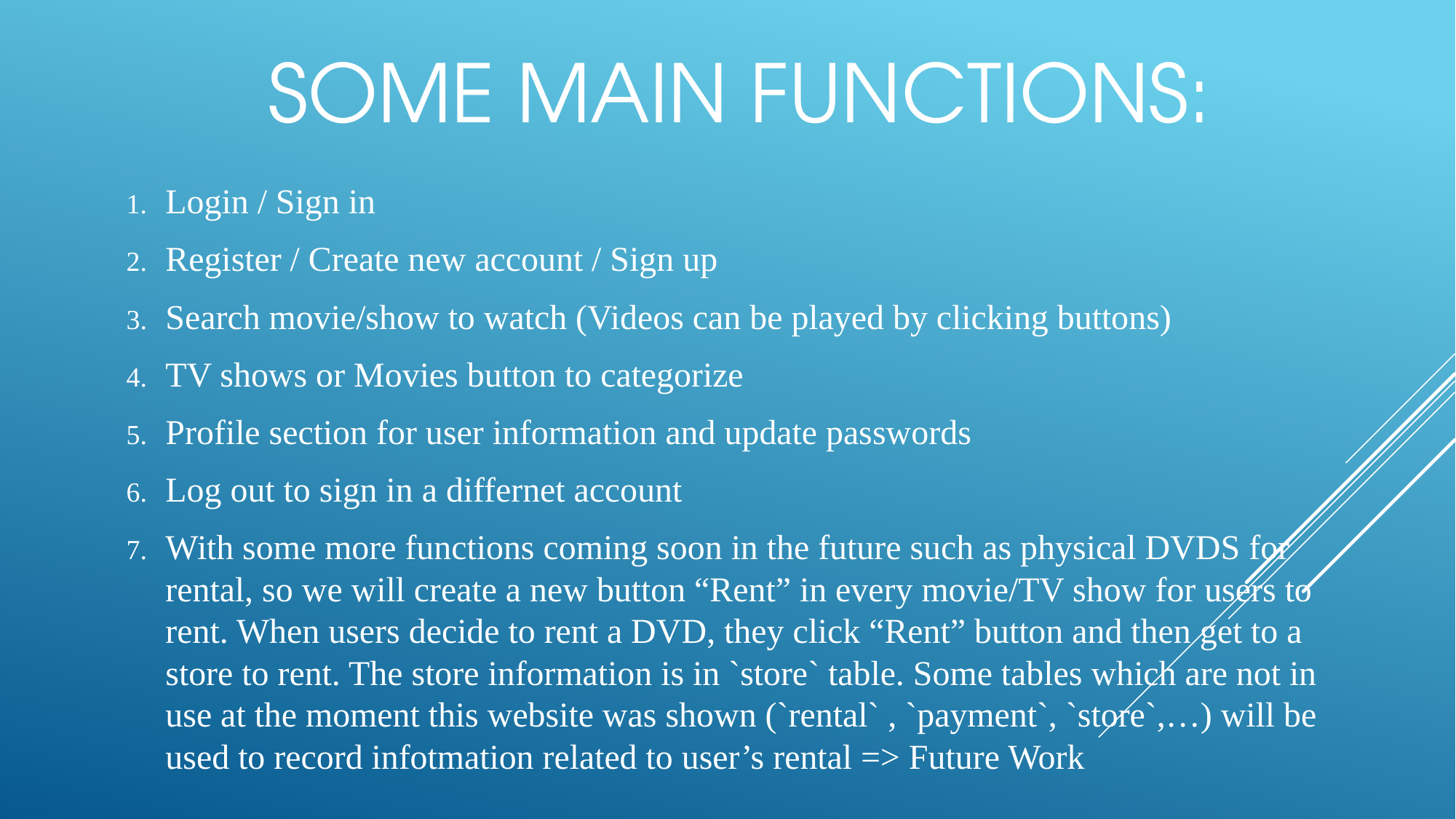

# some main functions:
Login / Sign in
Register / Create new account / Sign up
Search movie/show to watch (Videos can be played by clicking buttons)
TV shows or Movies button to categorize
Profile section for user information and update passwords
Log out to sign in a differnet account
With some more functions coming soon in the future such as physical DVDS for rental, so we will create a new button “Rent” in every movie/TV show for users to rent. When users decide to rent a DVD, they click “Rent” button and then get to a store to rent. The store information is in `store` table. Some tables which are not in use at the moment this website was shown (`rental` , `payment`, `store`,…) will be used to record infotmation related to user’s rental => Future Work